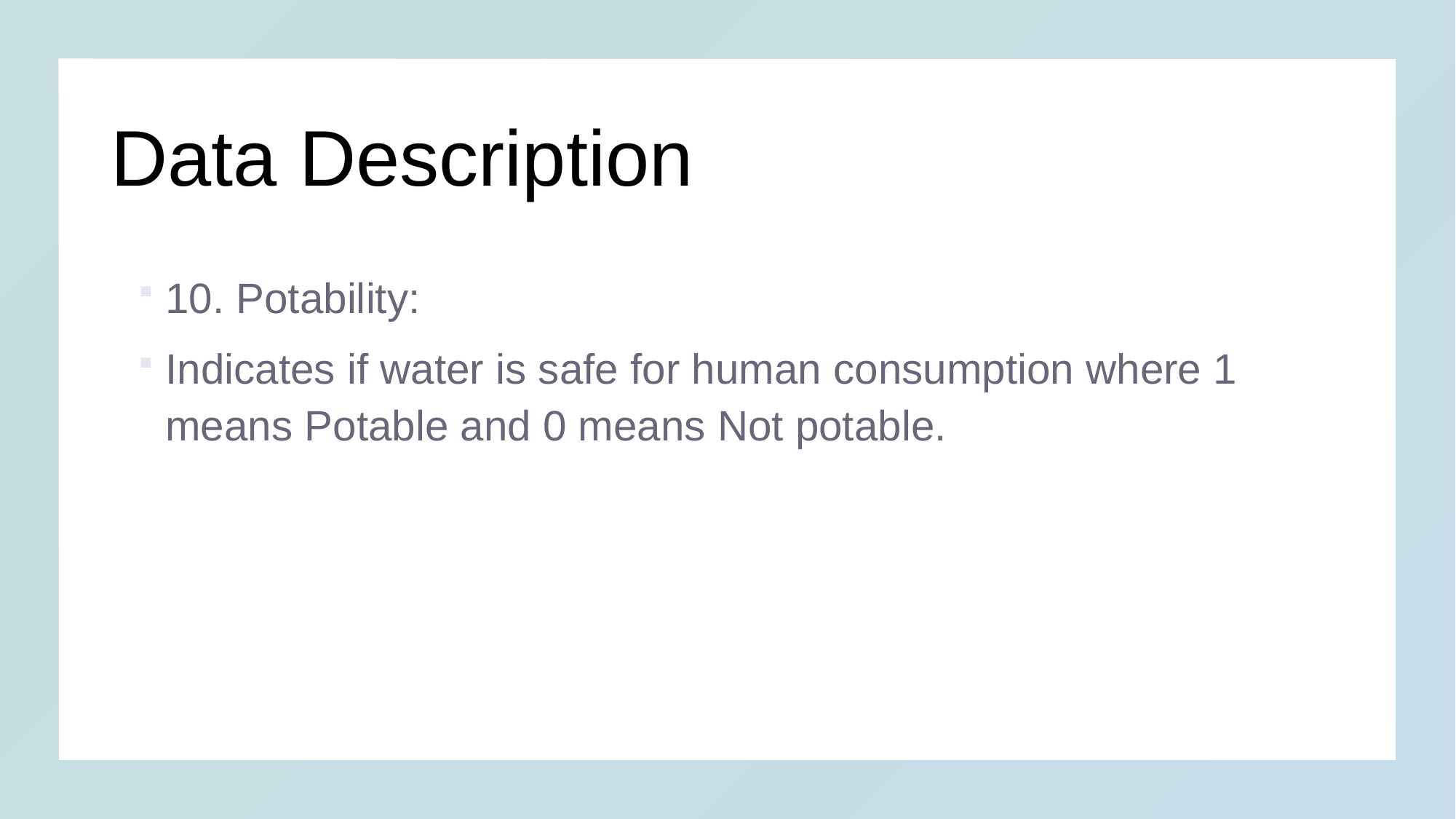

# Data Description
10. Potability:
Indicates if water is safe for human consumption where 1 means Potable and 0 means Not potable.